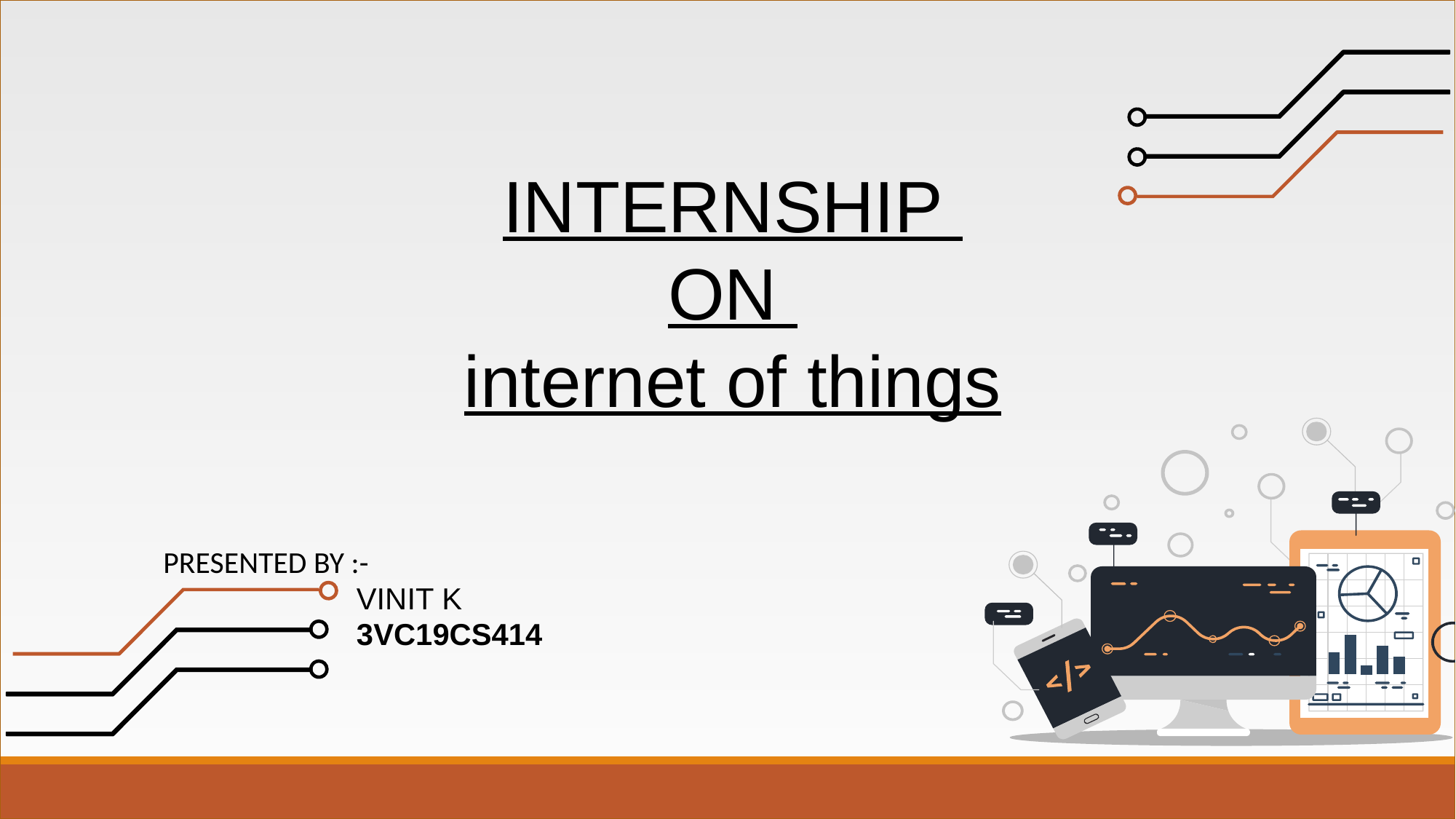

PRESENTED BY :-
			VINIT K
			3VC19CS414
INTERNSHIP
ON
internet of things